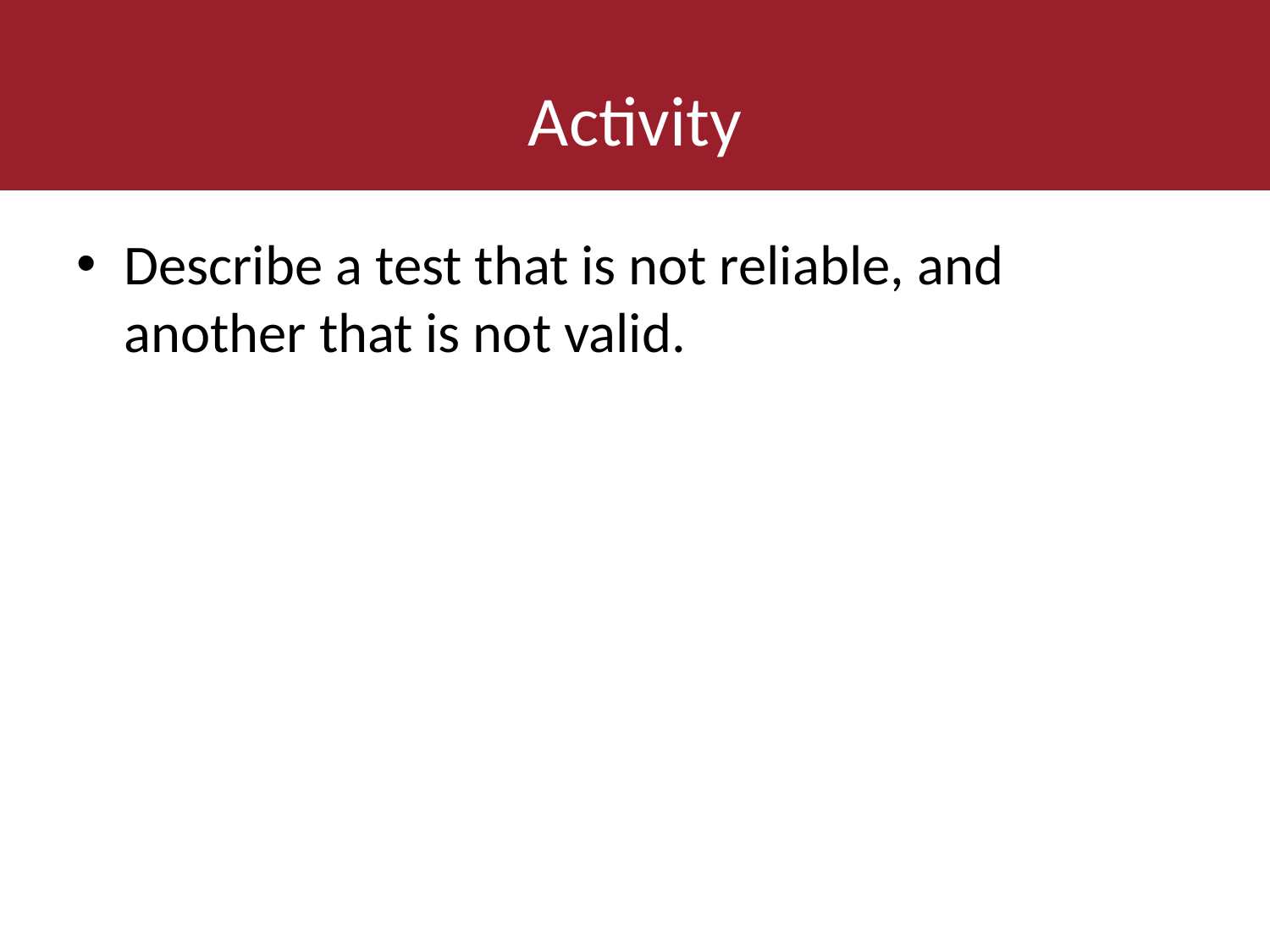

# Activity
Describe a test that is not reliable, and another that is not valid.